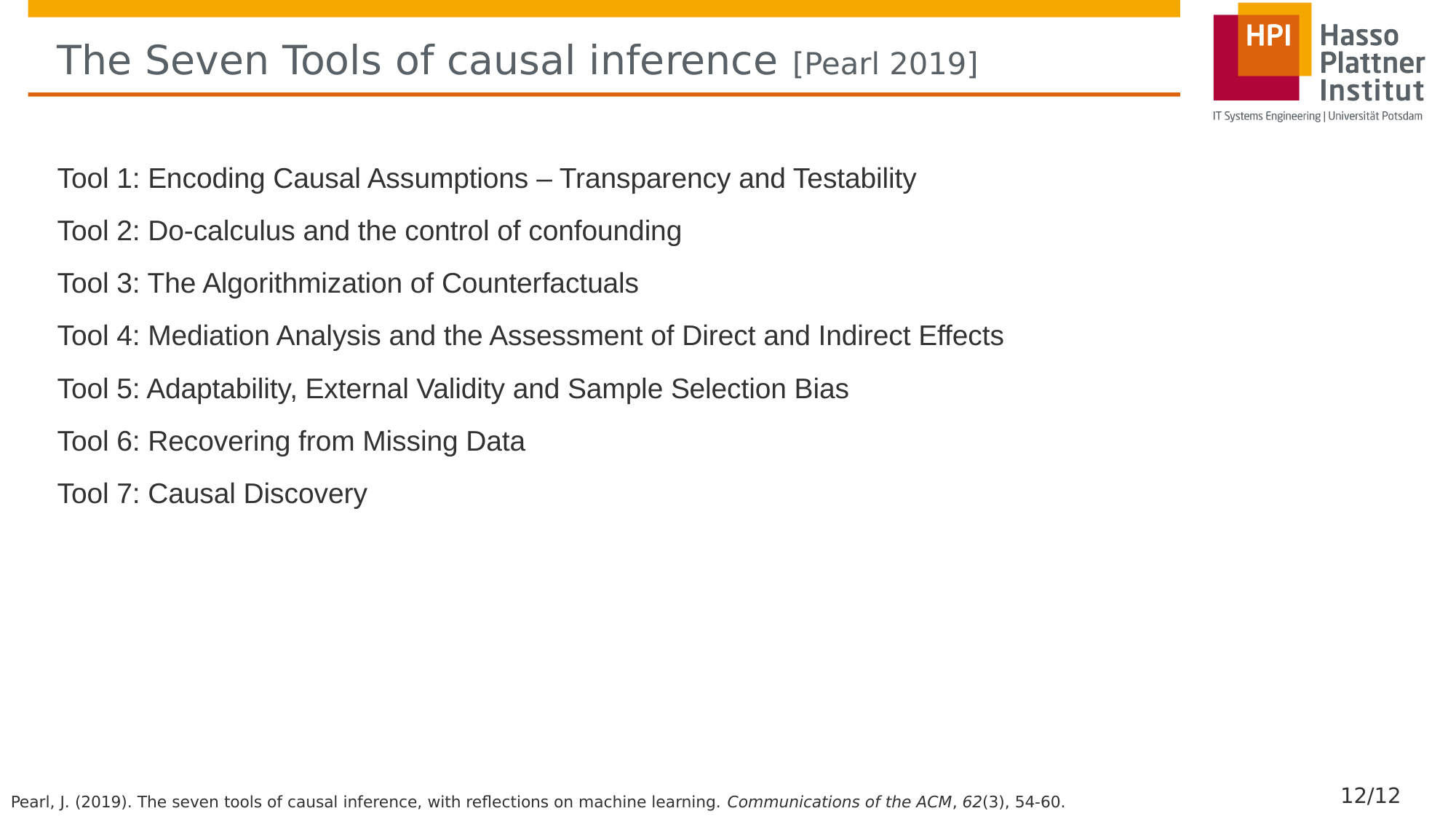

# The Seven Tools of causal inference [Pearl 2019]
Tool 1: Encoding Causal Assumptions – Transparency and Testability
Tool 2: Do-calculus and the control of confounding
Tool 3: The Algorithmization of Counterfactuals
Tool 4: Mediation Analysis and the Assessment of Direct and Indirect Effects
Tool 5: Adaptability, External Validity and Sample Selection Bias
Tool 6: Recovering from Missing Data
Tool 7: Causal Discovery
Pearl, J. (2019). The seven tools of causal inference, with reflections on machine learning. Communications of the ACM, 62(3), 54-60.